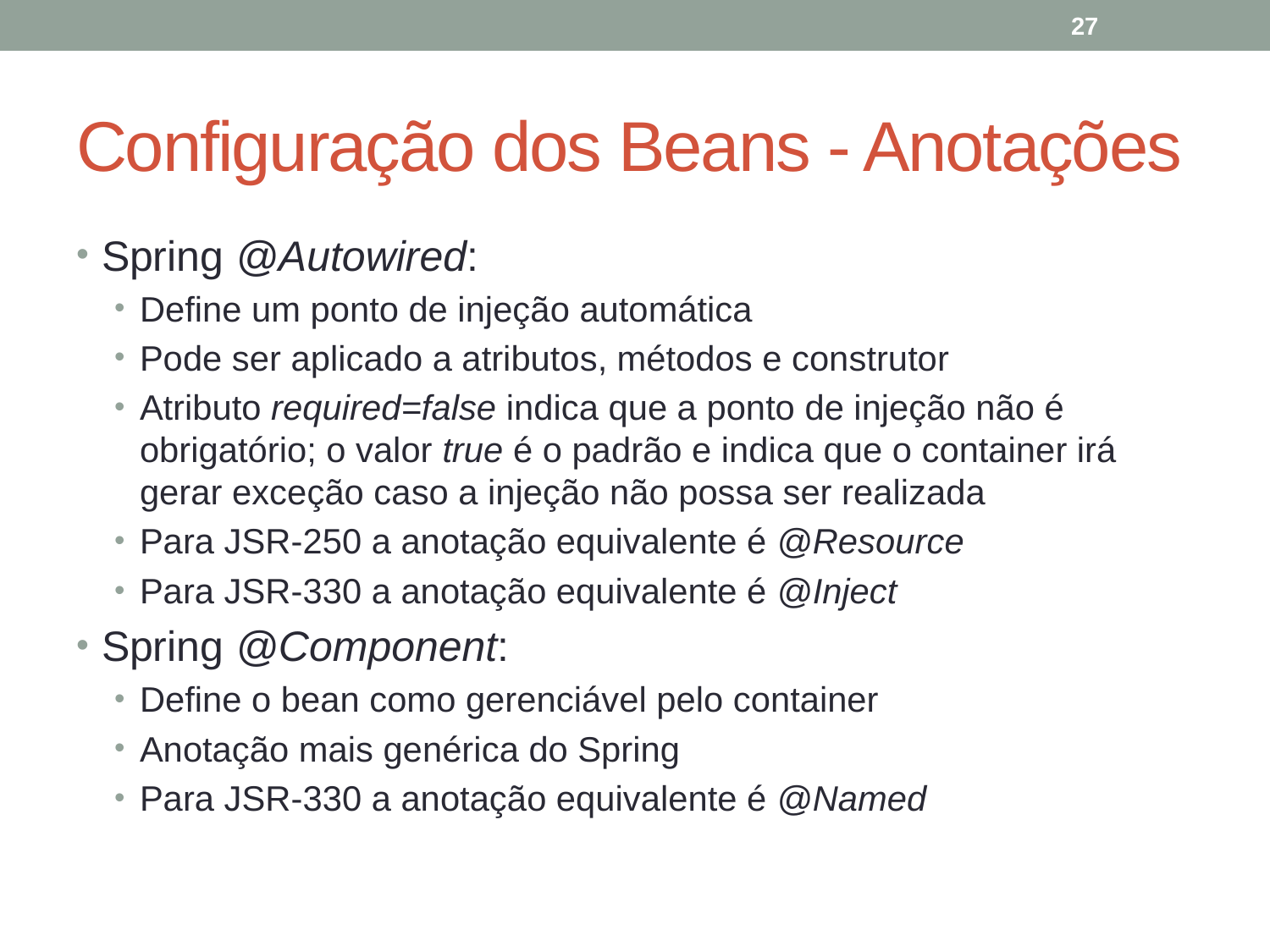

27
# Configuração dos Beans - Anotações
Spring @Autowired:
Define um ponto de injeção automática
Pode ser aplicado a atributos, métodos e construtor
Atributo required=false indica que a ponto de injeção não é obrigatório; o valor true é o padrão e indica que o container irá gerar exceção caso a injeção não possa ser realizada
Para JSR-250 a anotação equivalente é @Resource
Para JSR-330 a anotação equivalente é @Inject
Spring @Component:
Define o bean como gerenciável pelo container
Anotação mais genérica do Spring
Para JSR-330 a anotação equivalente é @Named